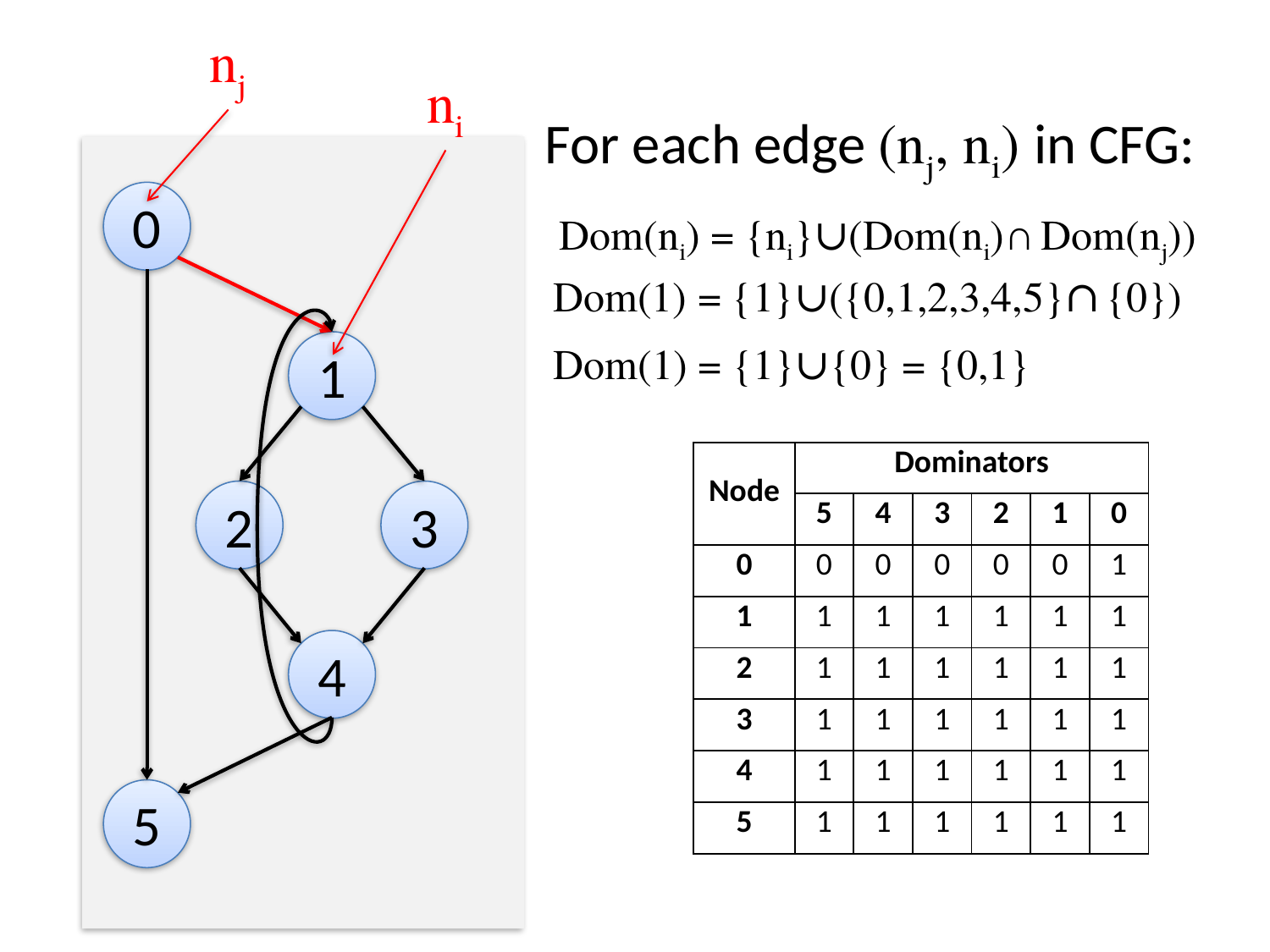

nj
ni
For each edge (nj, ni) in CFG:

0
Dom(ni) = {ni}∪(Dom(ni)∩ Dom(nj))
Dom(1) = {1}∪({0,1,2,3,4,5}∩ {0})
Dom(1) = {1}∪{0} = {0,1}
1
| Node | Dominators |  |  |  |  |  |
| --- | --- | --- | --- | --- | --- | --- |
|  | 5 | 4 | 3 | 2 | 1 | 0 |
| 0 | 0 | 0 | 0 | 0 | 0 | 1 |
| 1 | 1 | 1 | 1 | 1 | 1 | 1 |
| 2 | 1 | 1 | 1 | 1 | 1 | 1 |
| 3 | 1 | 1 | 1 | 1 | 1 | 1 |
| 4 | 1 | 1 | 1 | 1 | 1 | 1 |
| 5 | 1 | 1 | 1 | 1 | 1 | 1 |
2
3
4
5